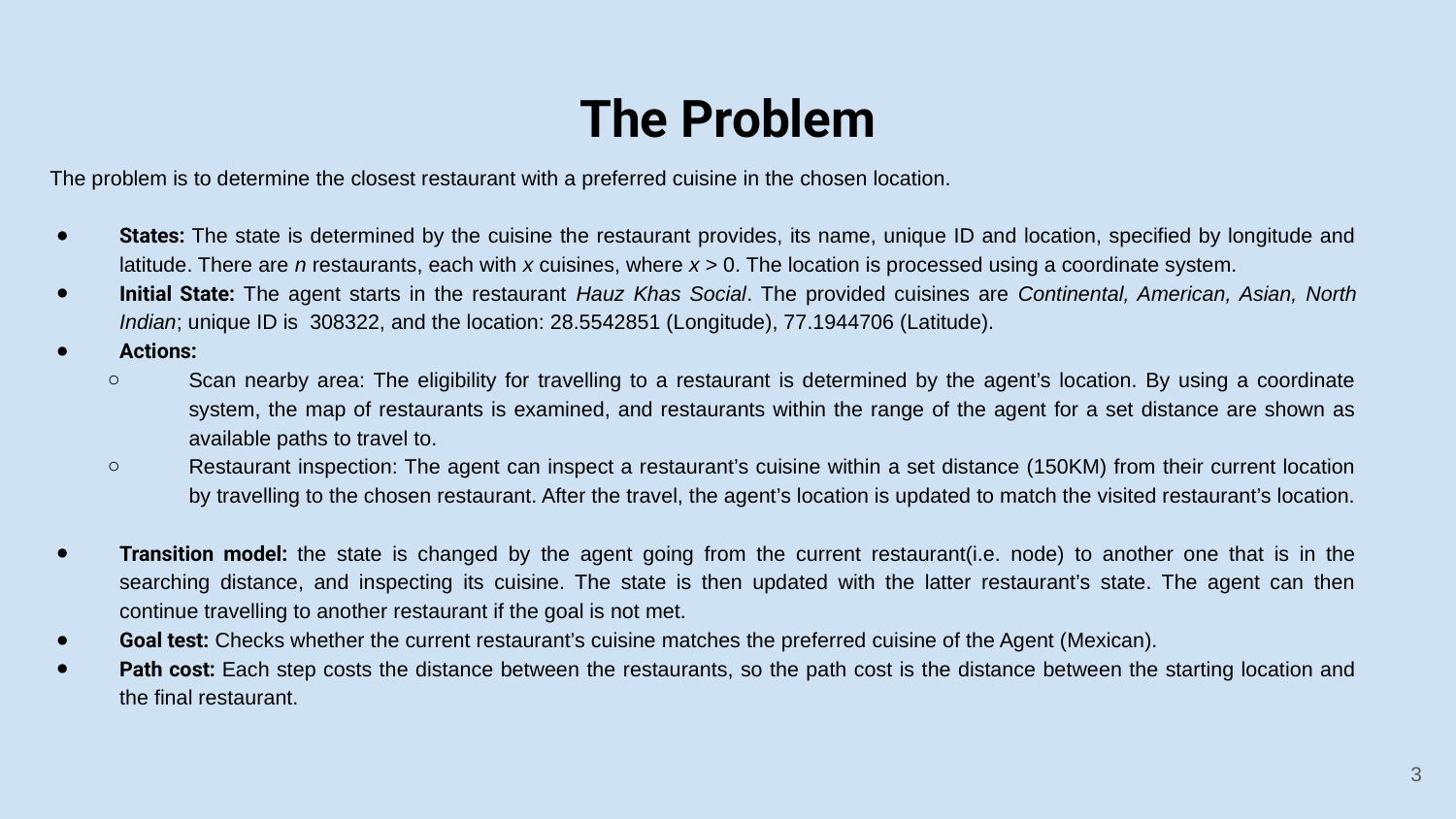

# The Problem
The problem is to determine the closest restaurant with a preferred cuisine in the chosen location.

States: The state is determined by the cuisine the restaurant provides, its name, unique ID and location, specified by longitude and latitude. There are n restaurants, each with x cuisines, where x > 0. The location is processed using a coordinate system.
Initial State: The agent starts in the restaurant Hauz Khas Social. The provided cuisines are Continental, American, Asian, North Indian; unique ID is  308322, and the location: 28.5542851 (Longitude), 77.1944706 (Latitude).
Actions:
Scan nearby area: The eligibility for travelling to a restaurant is determined by the agent’s location. By using a coordinate system, the map of restaurants is examined, and restaurants within the range of the agent for a set distance are shown as available paths to travel to.
Restaurant inspection: The agent can inspect a restaurant’s cuisine within a set distance (150KM) from their current location by travelling to the chosen restaurant. After the travel, the agent’s location is updated to match the visited restaurant’s location.

Transition model: the state is changed by the agent going from the current restaurant(i.e. node) to another one that is in the searching distance, and inspecting its cuisine. The state is then updated with the latter restaurant’s state. The agent can then continue travelling to another restaurant if the goal is not met.
Goal test: Checks whether the current restaurant’s cuisine matches the preferred cuisine of the Agent (Mexican).
Path cost: Each step costs the distance between the restaurants, so the path cost is the distance between the starting location and the final restaurant.

3